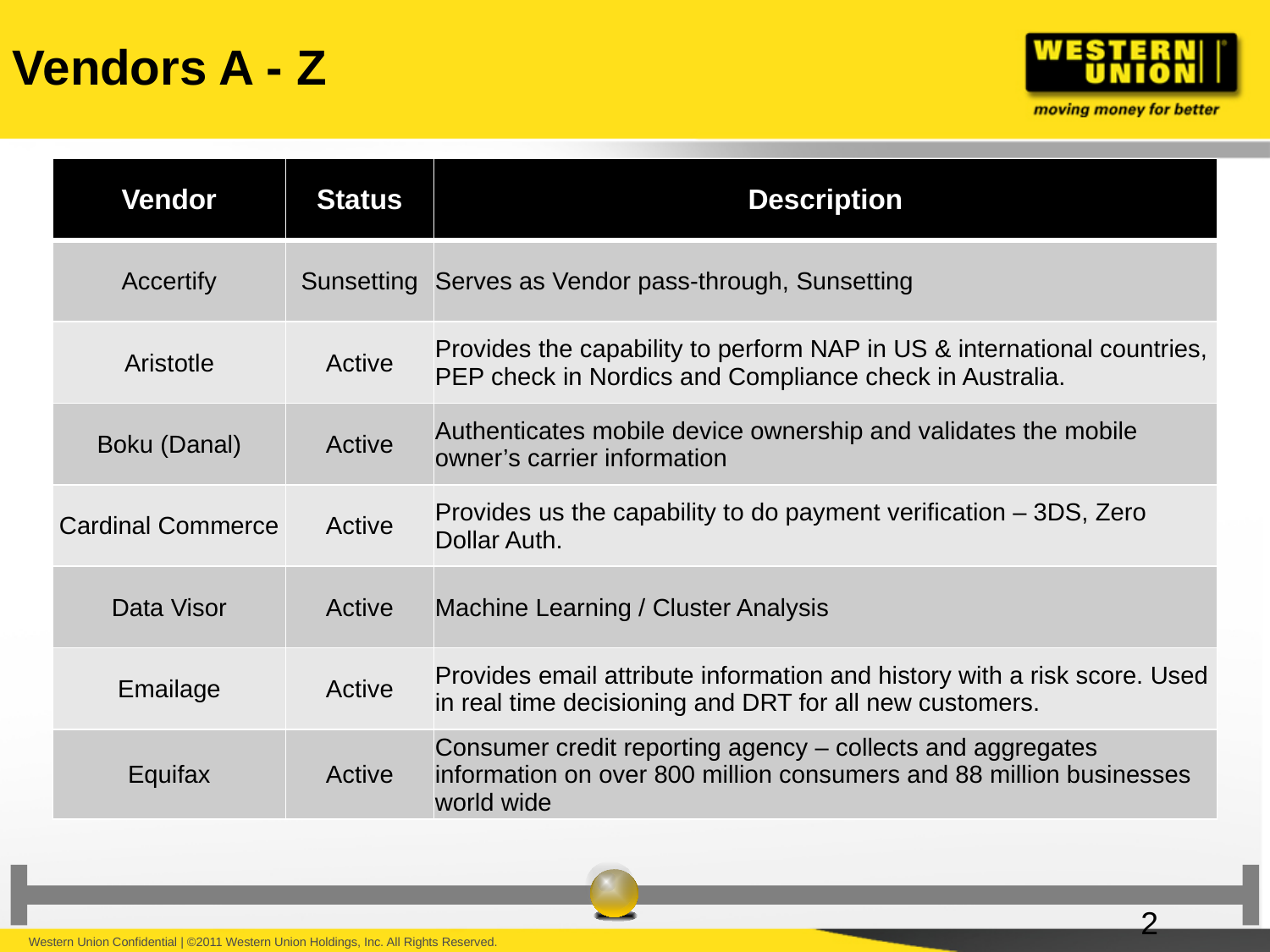

Vendors A - Z
| Vendor | Status | Description |
| --- | --- | --- |
| Accertify | Sunsetting | Serves as Vendor pass-through, Sunsetting |
| Aristotle | Active | Provides the capability to perform NAP in US & international countries, PEP check in Nordics and Compliance check in Australia. |
| Boku (Danal) | Active | Authenticates mobile device ownership and validates the mobile owner’s carrier information |
| Cardinal Commerce | Active | Provides us the capability to do payment verification – 3DS, Zero Dollar Auth. |
| Data Visor | Active | Machine Learning / Cluster Analysis |
| Emailage | Active | Provides email attribute information and history with a risk score. Used in real time decisioning and DRT for all new customers. |
| Equifax | Active | Consumer credit reporting agency – collects and aggregates information on over 800 million consumers and 88 million businesses world wide |